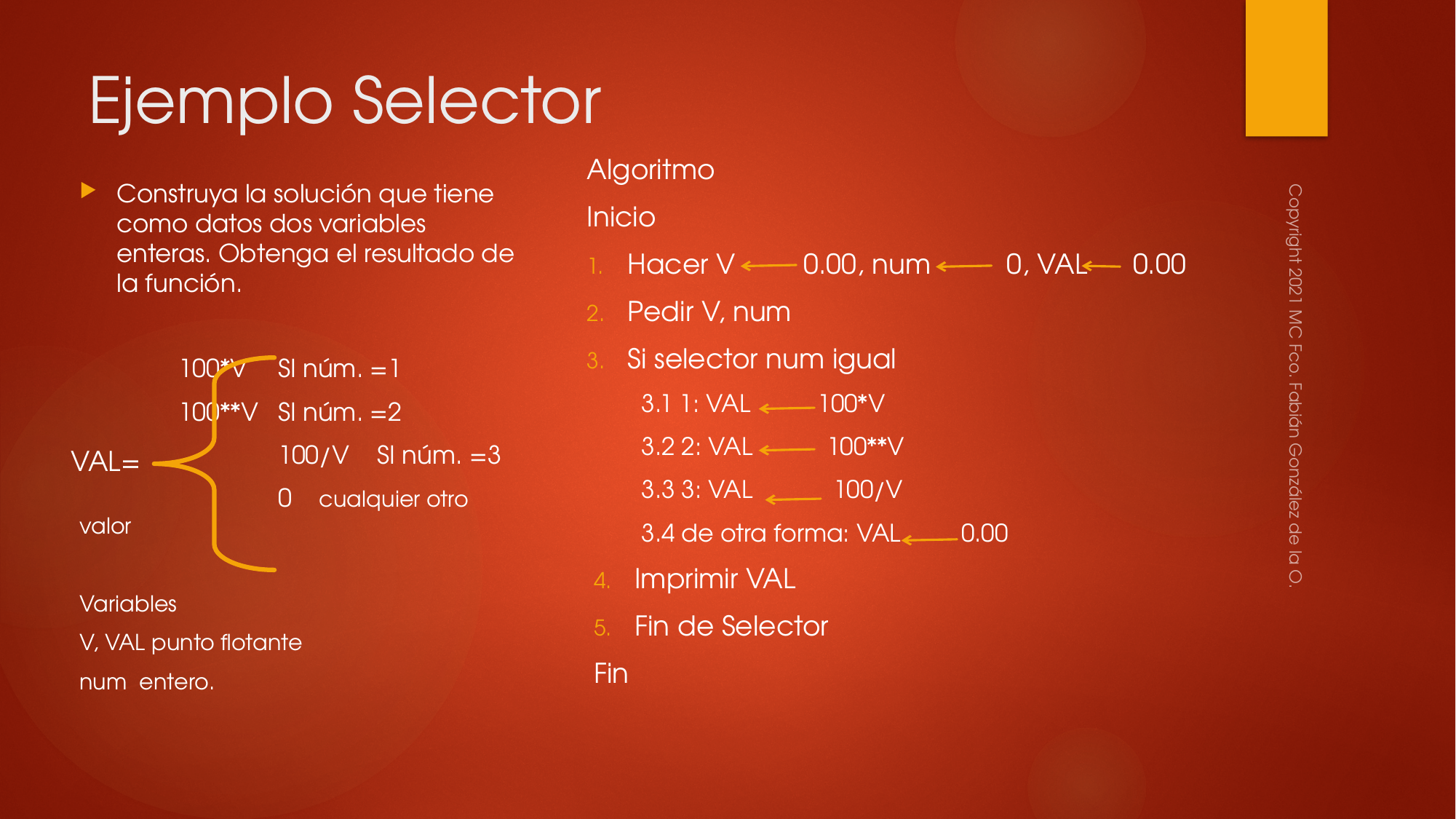

# Ejemplo Selector
Algoritmo
Inicio
Hacer V         0.00, num          0, VAL      0.00
Pedir V, num
Si selector num igual
3.1 1: VAL          100*V
3.2 2: VAL           100**V
3.3 3: VAL            100/V
3.4 de otra forma: VAL         0.00
Imprimir VAL
Fin de Selector
Fin

Construya la solución que tiene como datos dos variables enteras. Obtenga el resultado de la función.

			100*V   	SI núm. =1
			100**V	SI núm. =2
                 	100/V   	SI núm. =3
                 	0    cualquier otro valor

Variables
V, VAL punto flotante
num  entero.

Copyright 2021 MC Fco. Fabián González de la O.
VAL=